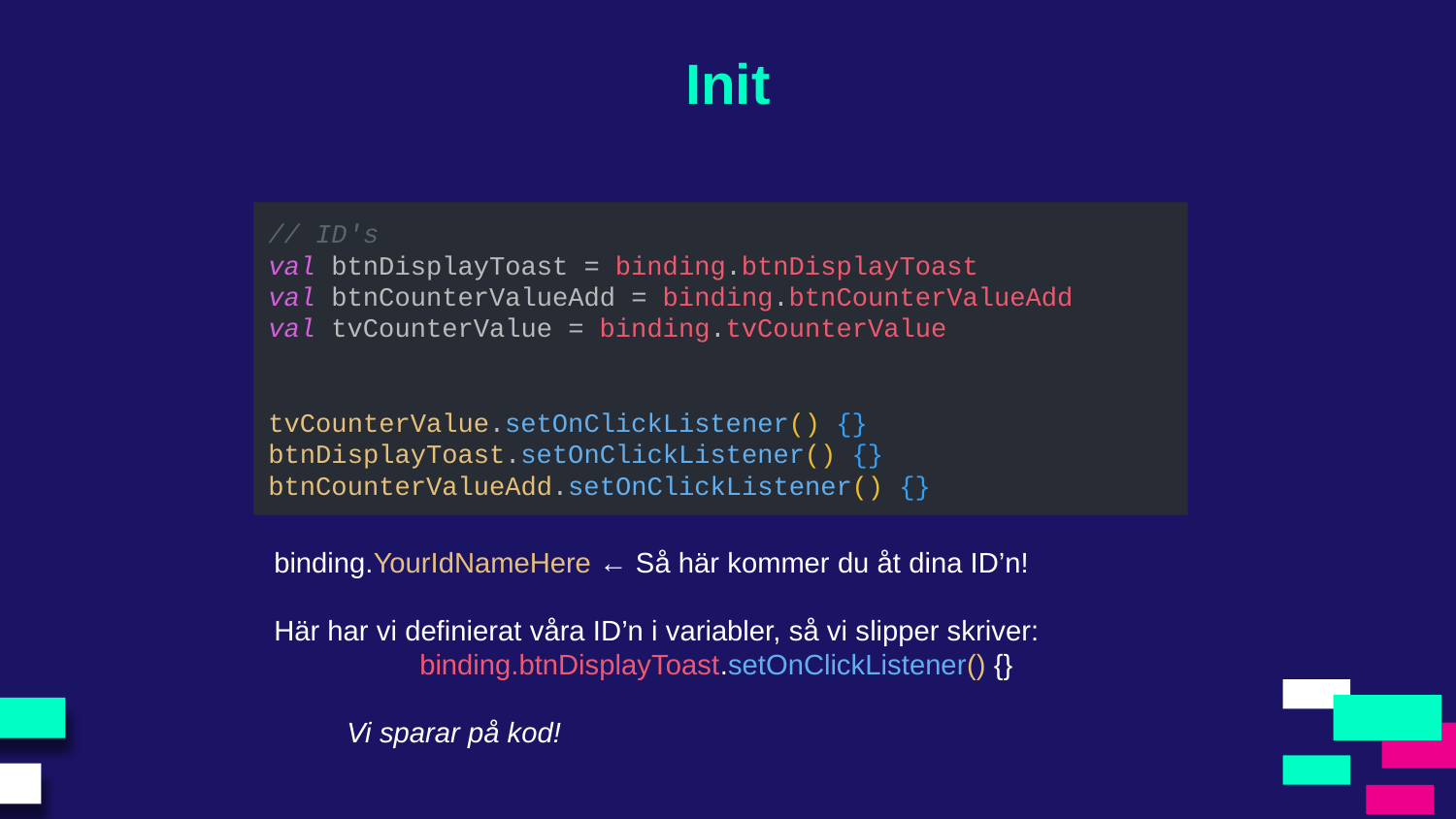

Init

// ID's
val btnDisplayToast = binding.btnDisplayToast
val btnCounterValueAdd = binding.btnCounterValueAdd
val tvCounterValue = binding.tvCounterValue

tvCounterValue.setOnClickListener() {}
btnDisplayToast.setOnClickListener() {}
btnCounterValueAdd.setOnClickListener() {}
binding.YourIdNameHere ← Så här kommer du åt dina ID’n!

Här har vi definierat våra ID’n i variabler, så vi slipper skriver:
	binding.btnDisplayToast.setOnClickListener() {}

Vi sparar på kod!